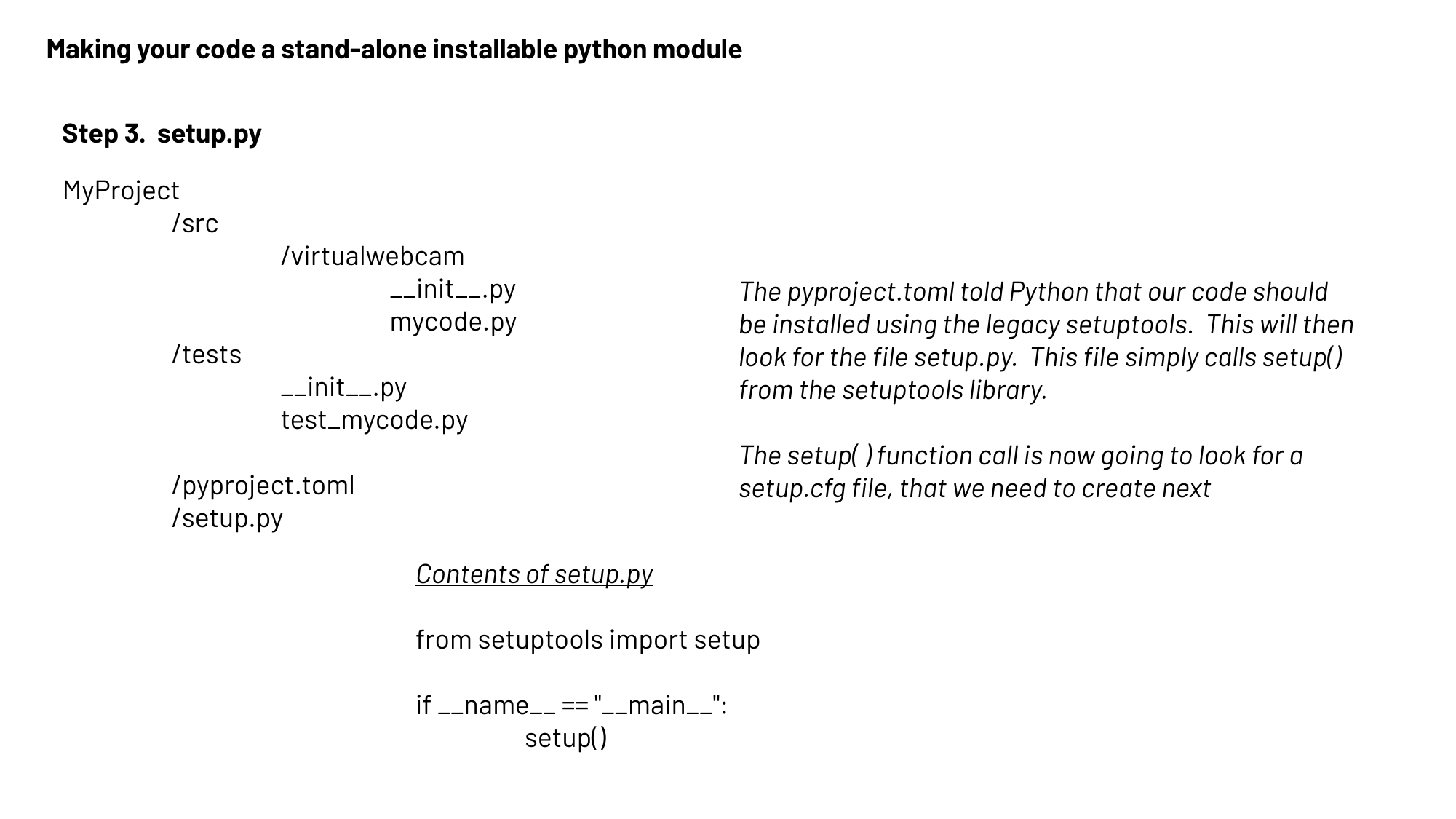

Making your code a stand-alone installable python module
Step 3.  setup.py
MyProject
	/src
		/virtualwebcam
			__init__.py
			mycode.py
	/tests
		__init__.py
		test_mycode.py

	/pyproject.toml
	/setup.py
The pyproject.toml told Python that our code should be installed using the legacy setuptools.  This will then look for the file setup.py.  This file simply calls setup() from the setuptools library.

The setup( ) function call is now going to look for a setup.cfg file, that we need to create next
Contents of setup.py

from setuptools import setup
if __name__ == "__main__":
	setup()